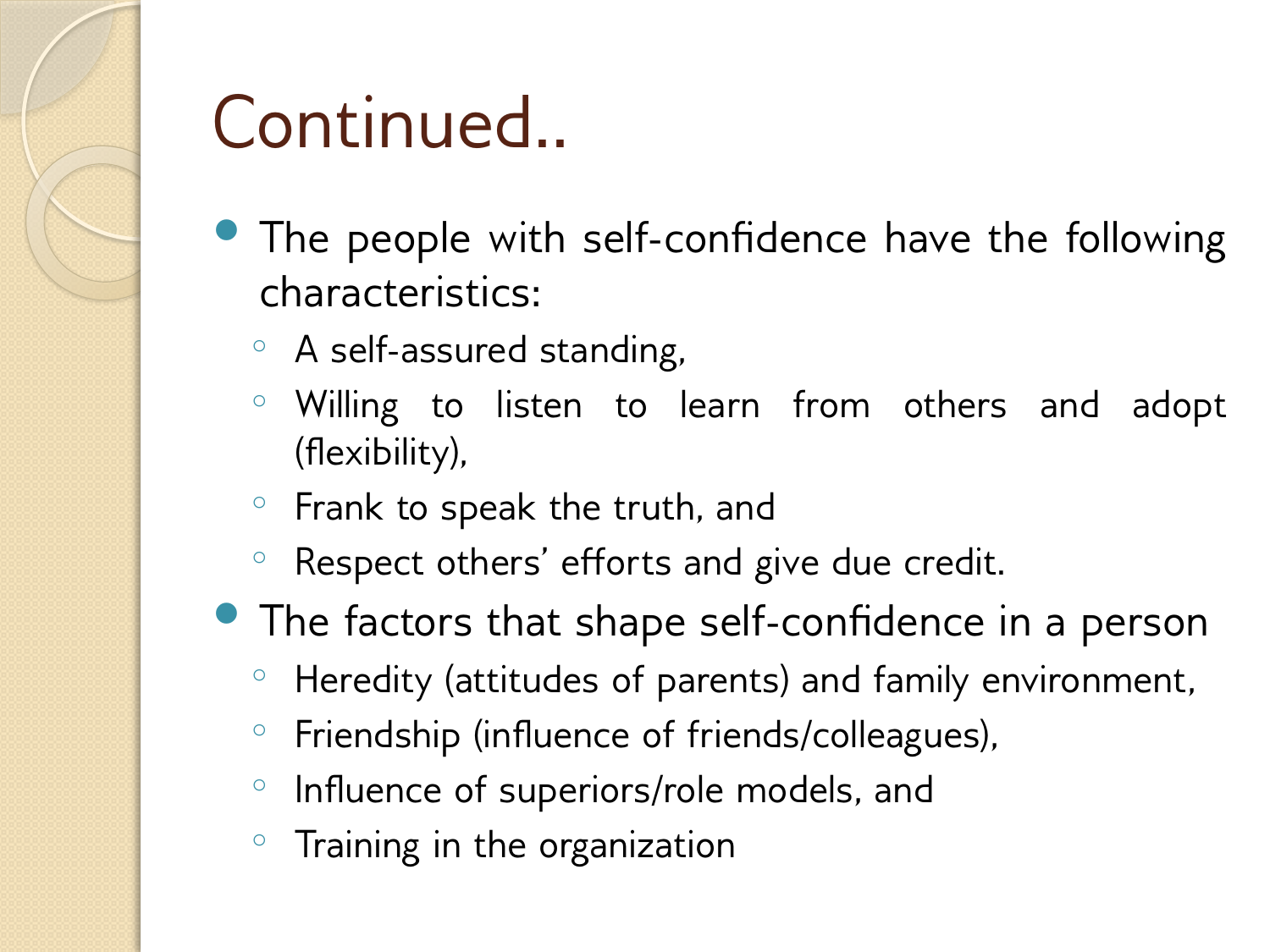

# Continued..
The people with self-confidence have the following characteristics:
A self-assured standing,
Willing to listen to learn from others and adopt (flexibility),
Frank to speak the truth, and
Respect others’ efforts and give due credit.
The factors that shape self-confidence in a person
Heredity (attitudes of parents) and family environment,
Friendship (influence of friends/colleagues),
Influence of superiors/role models, and
Training in the organization